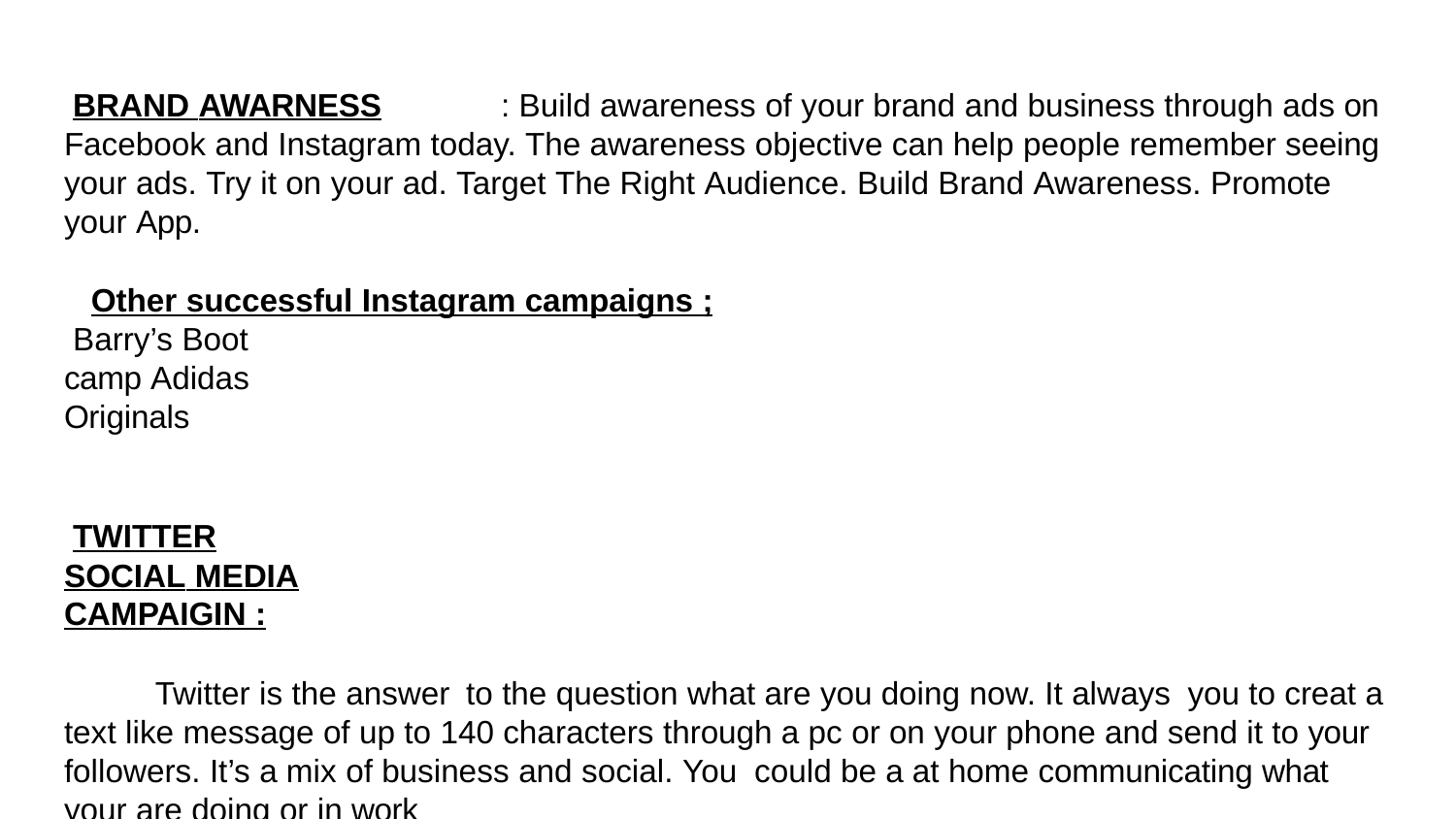

BRAND AWARNESS	: Build awareness of your brand and business through ads on Facebook and Instagram today. The awareness objective can help people remember seeing your ads. Try it on your ad. Target The Right Audience. Build Brand Awareness. Promote your App.

Other successful Instagram campaigns ;
Barry’s Boot camp Adidas Originals

TWITTER SOCIAL MEDIA CAMPAIGIN :

Twitter is the answer to the question what are you doing now. It always you to creat a text like message of up to 140 characters through a pc or on your phone and send it to your followers. It’s a mix of business and social. You could be a at home communicating what your are doing or in work